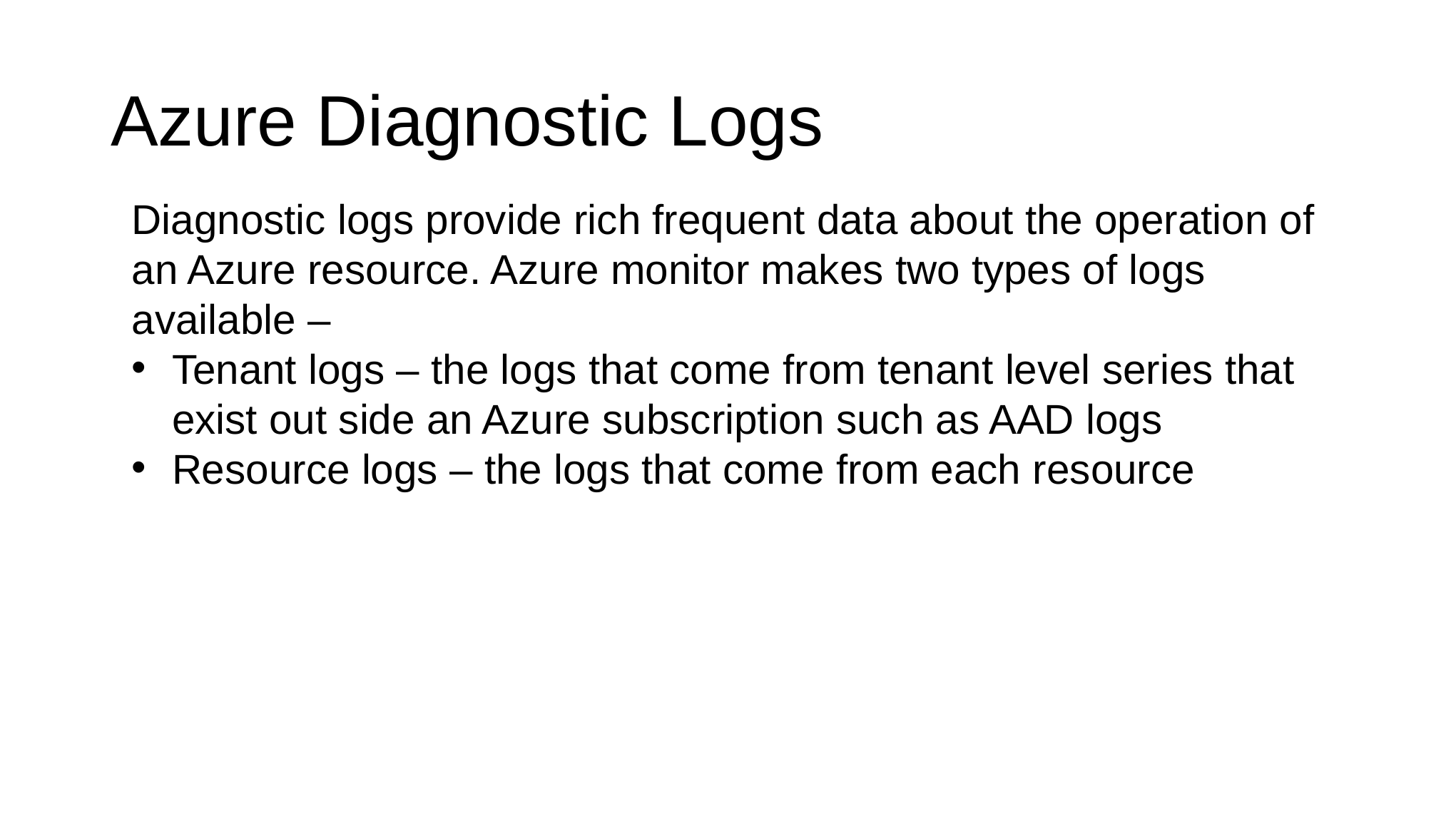

# Azure Diagnostic Logs
Diagnostic logs provide rich frequent data about the operation of an Azure resource. Azure monitor makes two types of logs available –
Tenant logs – the logs that come from tenant level series that exist out side an Azure subscription such as AAD logs
Resource logs – the logs that come from each resource